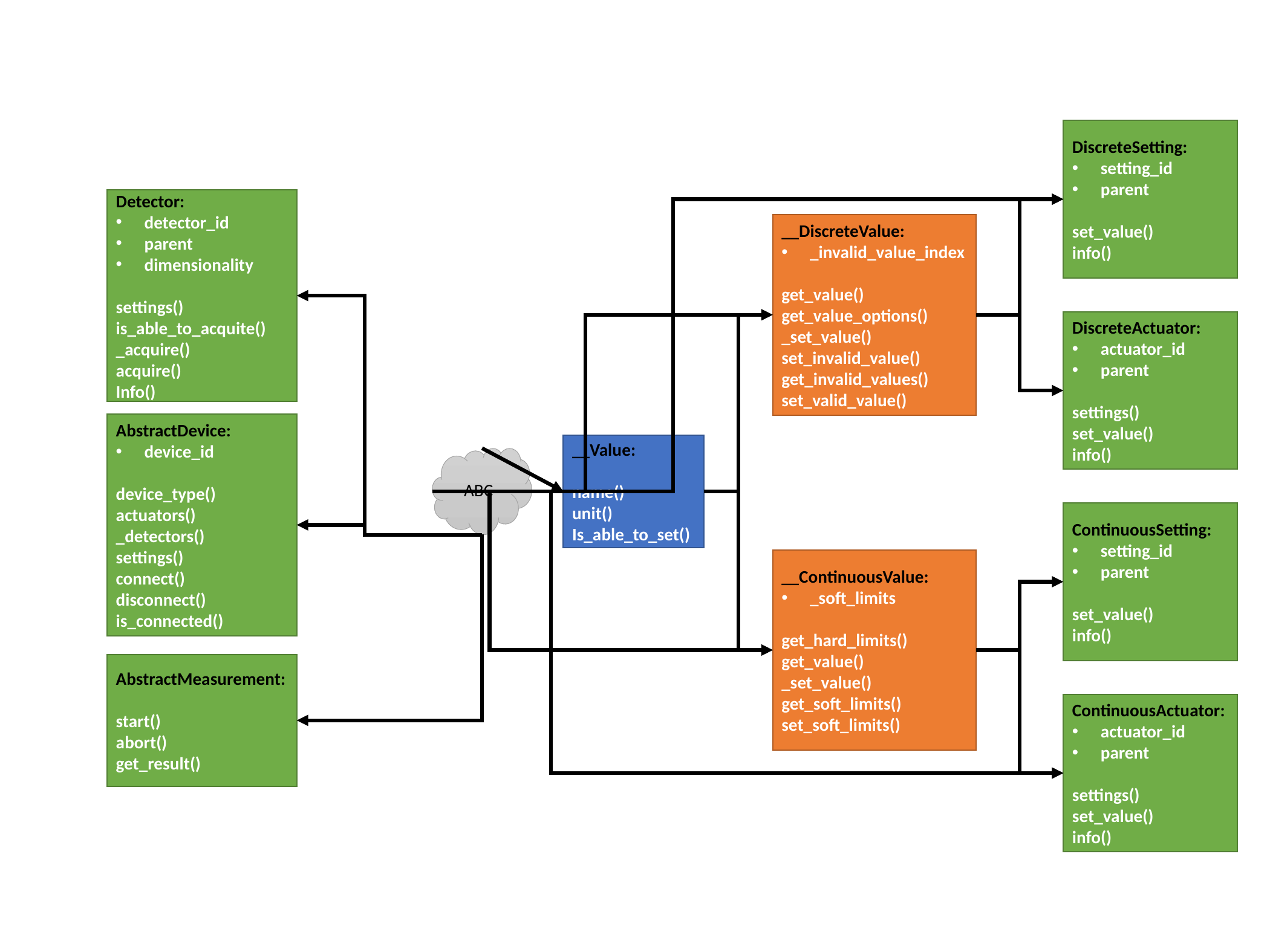

DiscreteSetting:
setting_id
parent

set_value()
info()
Detector:
detector_id
parent
dimensionality

settings()
is_able_to_acquite()
_acquire()
acquire()
Info()
__DiscreteValue:
_invalid_value_index

get_value()
get_value_options()
_set_value()
set_invalid_value()
get_invalid_values()
set_valid_value()
DiscreteActuator:
actuator_id
parent

settings()
set_value()
info()
AbstractDevice:
device_id

device_type()
actuators()
_detectors()
settings()
connect()
disconnect()
is_connected()
__Value:

name()
unit()
Is_able_to_set()
ABC
ContinuousSetting:
setting_id
parent

set_value()
info()
__ContinuousValue:
_soft_limits

get_hard_limits()
get_value()
_set_value()
get_soft_limits()
set_soft_limits()
AbstractMeasurement:

start()
abort()
get_result()
ContinuousActuator:
actuator_id
parent

settings()
set_value()
info()